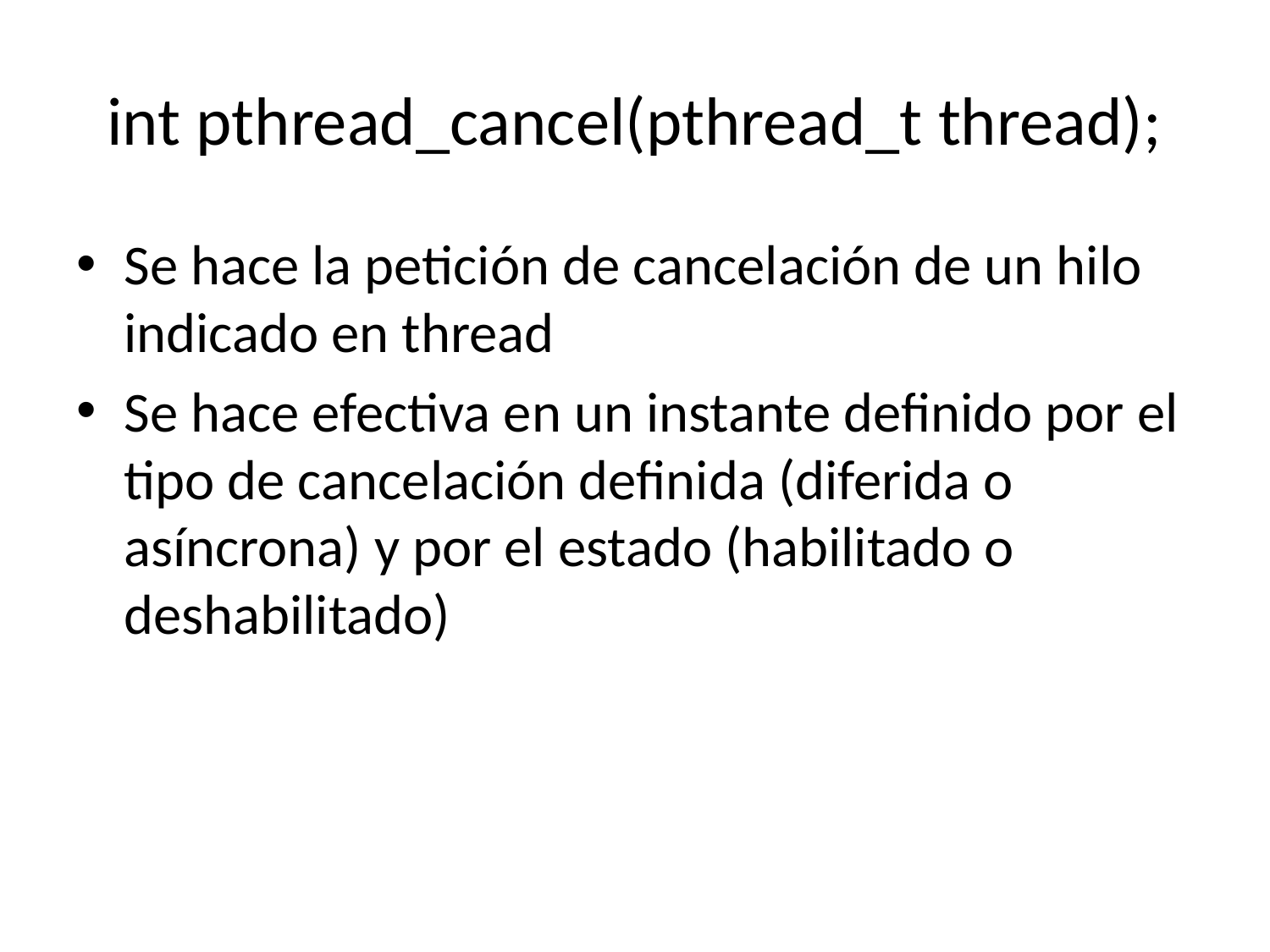

# int pthread_cancel(pthread_t thread);
Se hace la petición de cancelación de un hilo indicado en thread
Se hace efectiva en un instante definido por el tipo de cancelación definida (diferida o asíncrona) y por el estado (habilitado o deshabilitado)